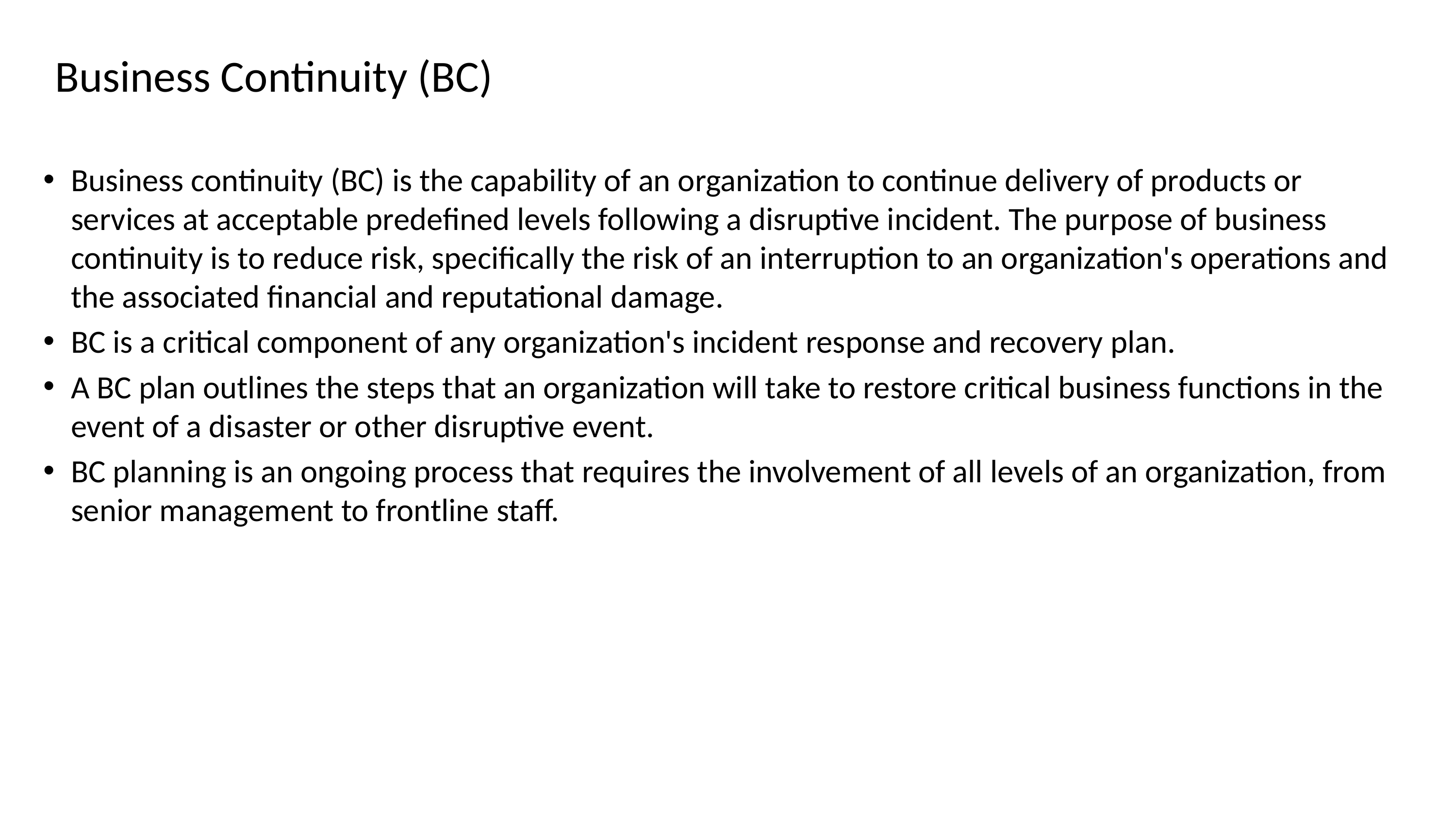

# Business Continuity (BC)
Business continuity (BC) is the capability of an organization to continue delivery of products or services at acceptable predefined levels following a disruptive incident. The purpose of business continuity is to reduce risk, specifically the risk of an interruption to an organization's operations and the associated financial and reputational damage.
BC is a critical component of any organization's incident response and recovery plan.
A BC plan outlines the steps that an organization will take to restore critical business functions in the event of a disaster or other disruptive event.
BC planning is an ongoing process that requires the involvement of all levels of an organization, from senior management to frontline staff.